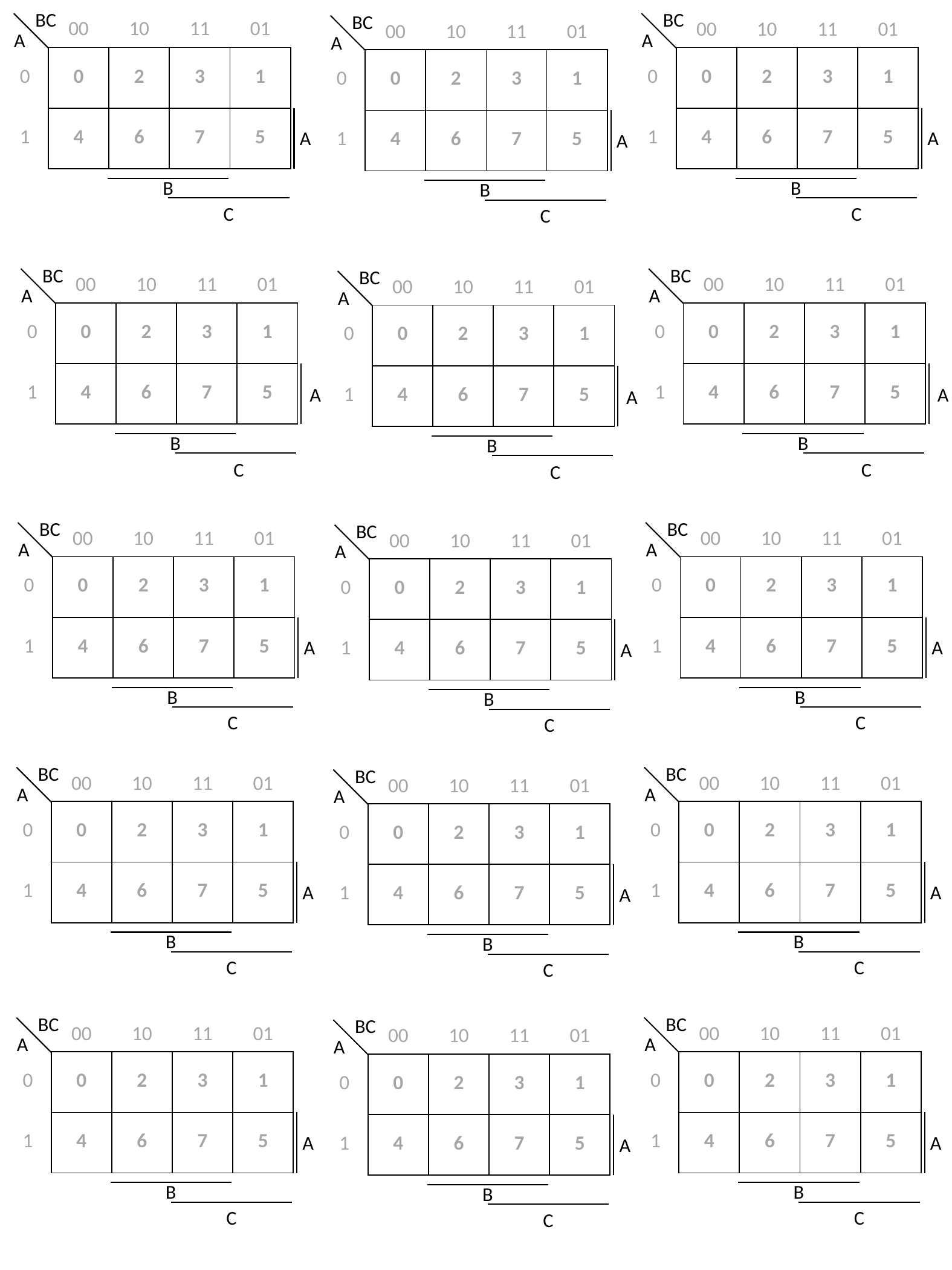

BC
BC
BC
| 00 | 10 | 11 | 01 |
| --- | --- | --- | --- |
| 00 | 10 | 11 | 01 |
| --- | --- | --- | --- |
| 00 | 10 | 11 | 01 |
| --- | --- | --- | --- |
A
A
A
| 0 |
| --- |
| 1 |
| 0 | 2 | 3 | 1 |
| --- | --- | --- | --- |
| 4 | 6 | 7 | 5 |
| 0 |
| --- |
| 1 |
| 0 | 2 | 3 | 1 |
| --- | --- | --- | --- |
| 4 | 6 | 7 | 5 |
| 0 |
| --- |
| 1 |
| 0 | 2 | 3 | 1 |
| --- | --- | --- | --- |
| 4 | 6 | 7 | 5 |
A
A
A
B
B
B
C
C
C
BC
BC
BC
| 00 | 10 | 11 | 01 |
| --- | --- | --- | --- |
| 00 | 10 | 11 | 01 |
| --- | --- | --- | --- |
| 00 | 10 | 11 | 01 |
| --- | --- | --- | --- |
A
A
A
| 0 |
| --- |
| 1 |
| 0 | 2 | 3 | 1 |
| --- | --- | --- | --- |
| 4 | 6 | 7 | 5 |
| 0 |
| --- |
| 1 |
| 0 | 2 | 3 | 1 |
| --- | --- | --- | --- |
| 4 | 6 | 7 | 5 |
| 0 |
| --- |
| 1 |
| 0 | 2 | 3 | 1 |
| --- | --- | --- | --- |
| 4 | 6 | 7 | 5 |
A
A
A
B
B
B
C
C
C
BC
BC
BC
| 00 | 10 | 11 | 01 |
| --- | --- | --- | --- |
| 00 | 10 | 11 | 01 |
| --- | --- | --- | --- |
| 00 | 10 | 11 | 01 |
| --- | --- | --- | --- |
A
A
A
| 0 |
| --- |
| 1 |
| 0 | 2 | 3 | 1 |
| --- | --- | --- | --- |
| 4 | 6 | 7 | 5 |
| 0 |
| --- |
| 1 |
| 0 | 2 | 3 | 1 |
| --- | --- | --- | --- |
| 4 | 6 | 7 | 5 |
| 0 |
| --- |
| 1 |
| 0 | 2 | 3 | 1 |
| --- | --- | --- | --- |
| 4 | 6 | 7 | 5 |
A
A
A
B
B
B
C
C
C
BC
BC
BC
| 00 | 10 | 11 | 01 |
| --- | --- | --- | --- |
| 00 | 10 | 11 | 01 |
| --- | --- | --- | --- |
| 00 | 10 | 11 | 01 |
| --- | --- | --- | --- |
A
A
A
| 0 |
| --- |
| 1 |
| 0 | 2 | 3 | 1 |
| --- | --- | --- | --- |
| 4 | 6 | 7 | 5 |
| 0 |
| --- |
| 1 |
| 0 | 2 | 3 | 1 |
| --- | --- | --- | --- |
| 4 | 6 | 7 | 5 |
| 0 |
| --- |
| 1 |
| 0 | 2 | 3 | 1 |
| --- | --- | --- | --- |
| 4 | 6 | 7 | 5 |
A
A
A
B
B
B
C
C
C
BC
BC
BC
| 00 | 10 | 11 | 01 |
| --- | --- | --- | --- |
| 00 | 10 | 11 | 01 |
| --- | --- | --- | --- |
| 00 | 10 | 11 | 01 |
| --- | --- | --- | --- |
A
A
A
| 0 |
| --- |
| 1 |
| 0 | 2 | 3 | 1 |
| --- | --- | --- | --- |
| 4 | 6 | 7 | 5 |
| 0 |
| --- |
| 1 |
| 0 | 2 | 3 | 1 |
| --- | --- | --- | --- |
| 4 | 6 | 7 | 5 |
| 0 |
| --- |
| 1 |
| 0 | 2 | 3 | 1 |
| --- | --- | --- | --- |
| 4 | 6 | 7 | 5 |
A
A
A
B
B
B
C
C
C